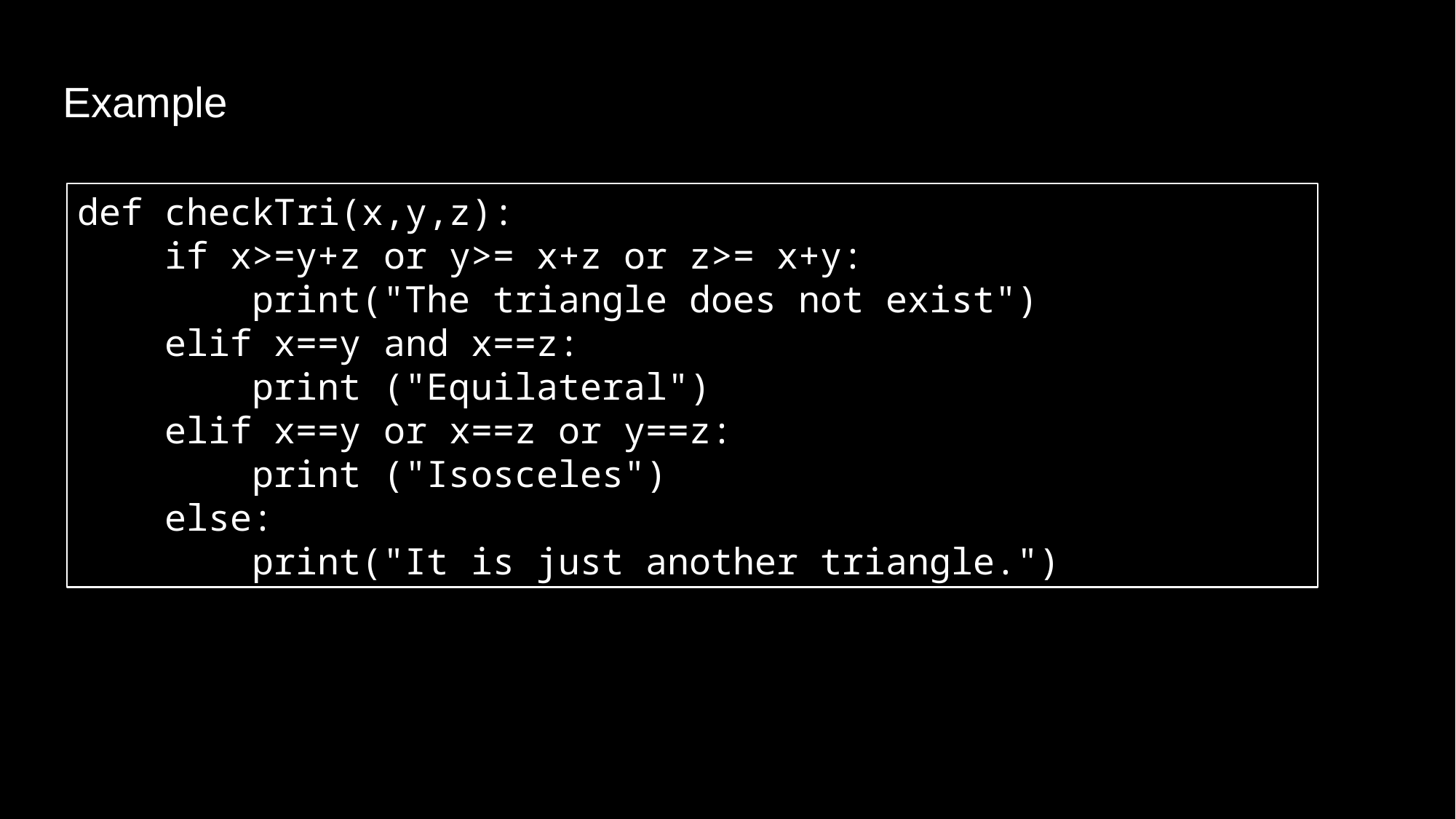

Example
def checkTri(x,y,z):
    if x>=y+z or y>= x+z or z>= x+y:
        print("The triangle does not exist")
    elif x==y and x==z:
        print ("Equilateral")
    elif x==y or x==z or y==z:
        print ("Isosceles")
    else:
        print("It is just another triangle.")